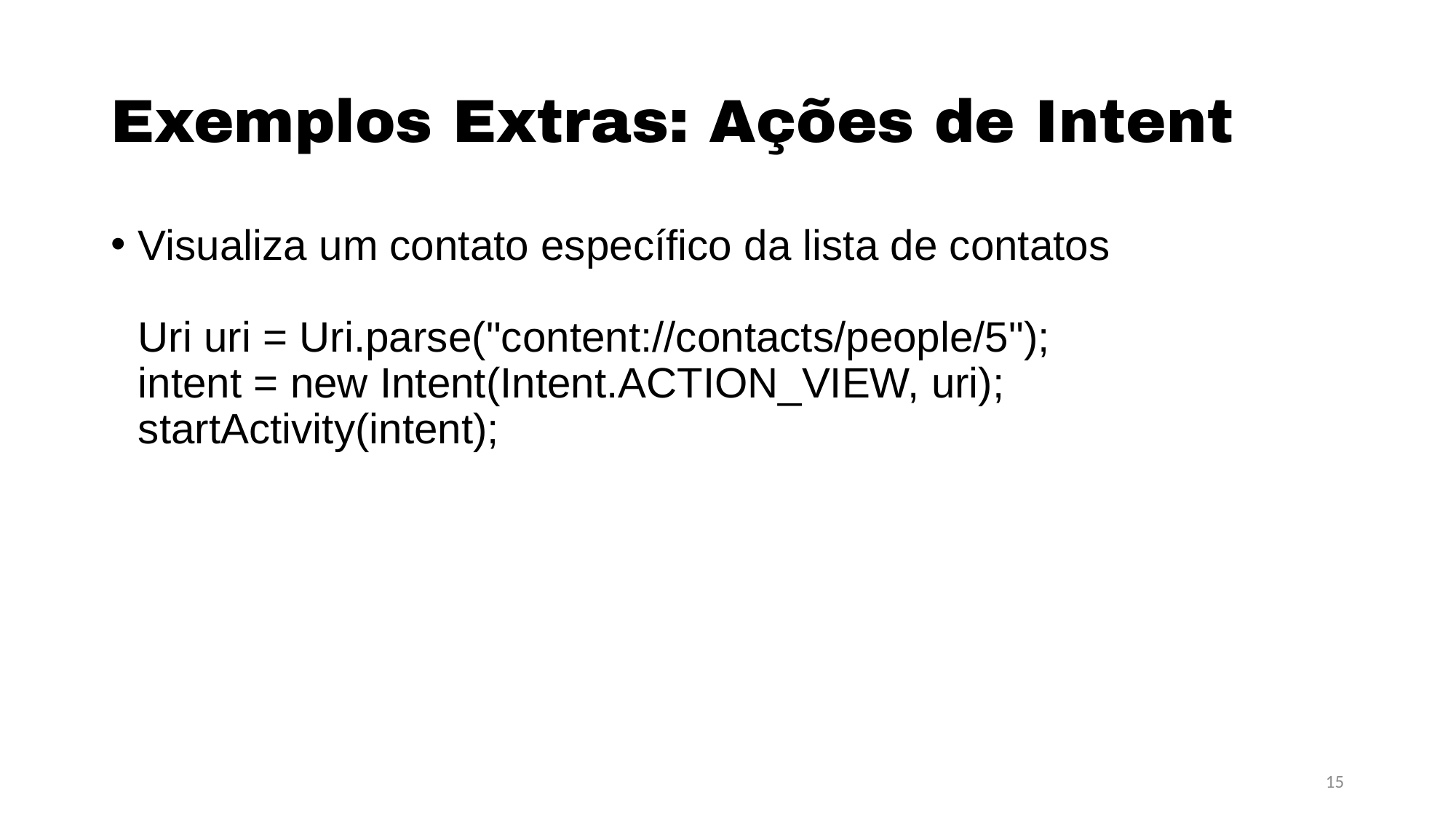

# Exemplos Extras: Ações de Intent
Visualiza um contato específico da lista de contatos
Uri uri = Uri.parse("content://contacts/people/5");
intent = new Intent(Intent.ACTION_VIEW, uri);
startActivity(intent);
15